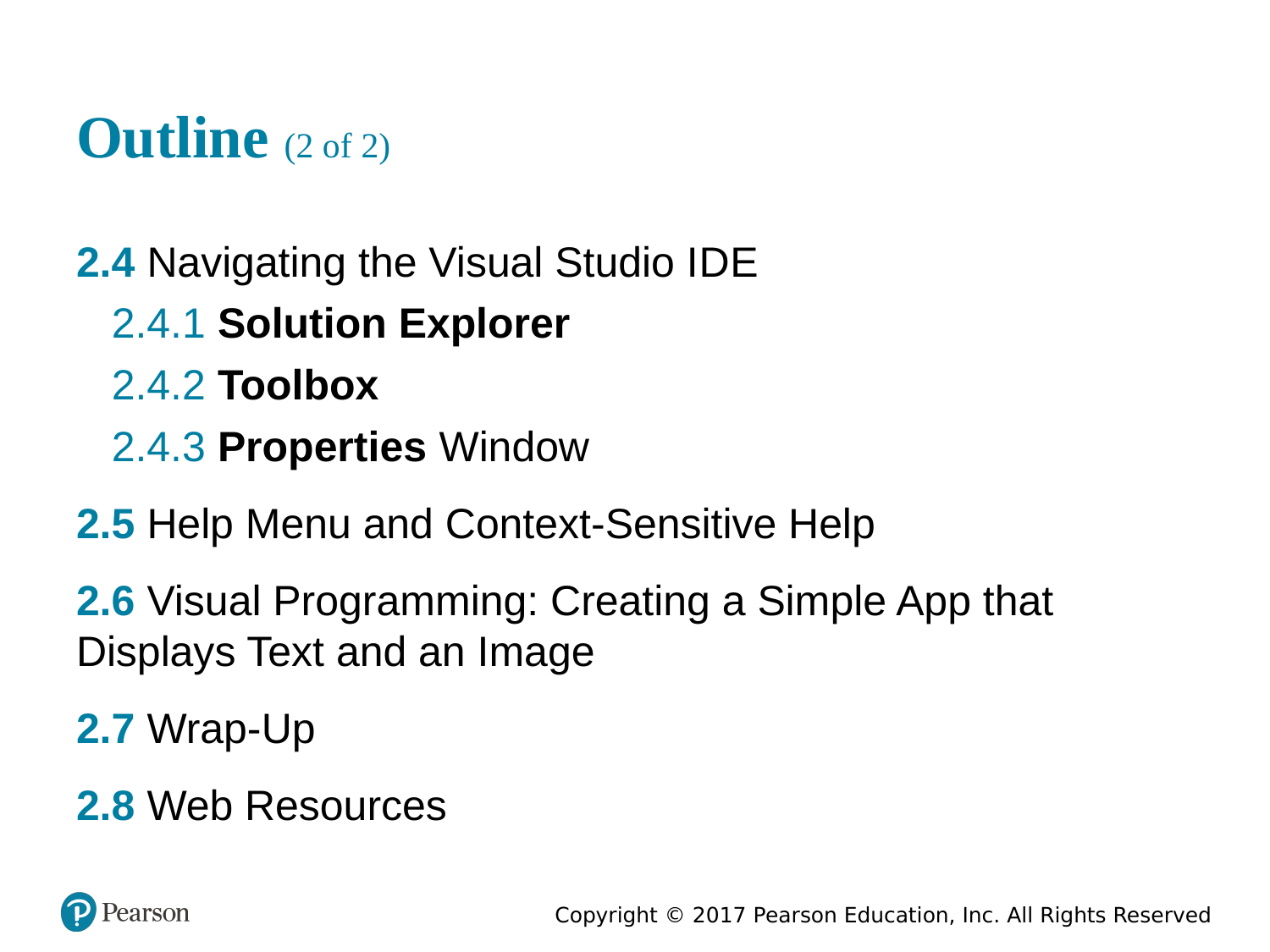

# Outline (2 of 2)
2.4 Navigating the Visual Studio I D E
2.4.1 Solution Explorer
2.4.2 Toolbox
2.4.3 Properties Window
2.5 Help Menu and Context-Sensitive Help
2.6 Visual Programming: Creating a Simple App that Displays Text and an Image
2.7 Wrap-Up
2.8 Web Resources